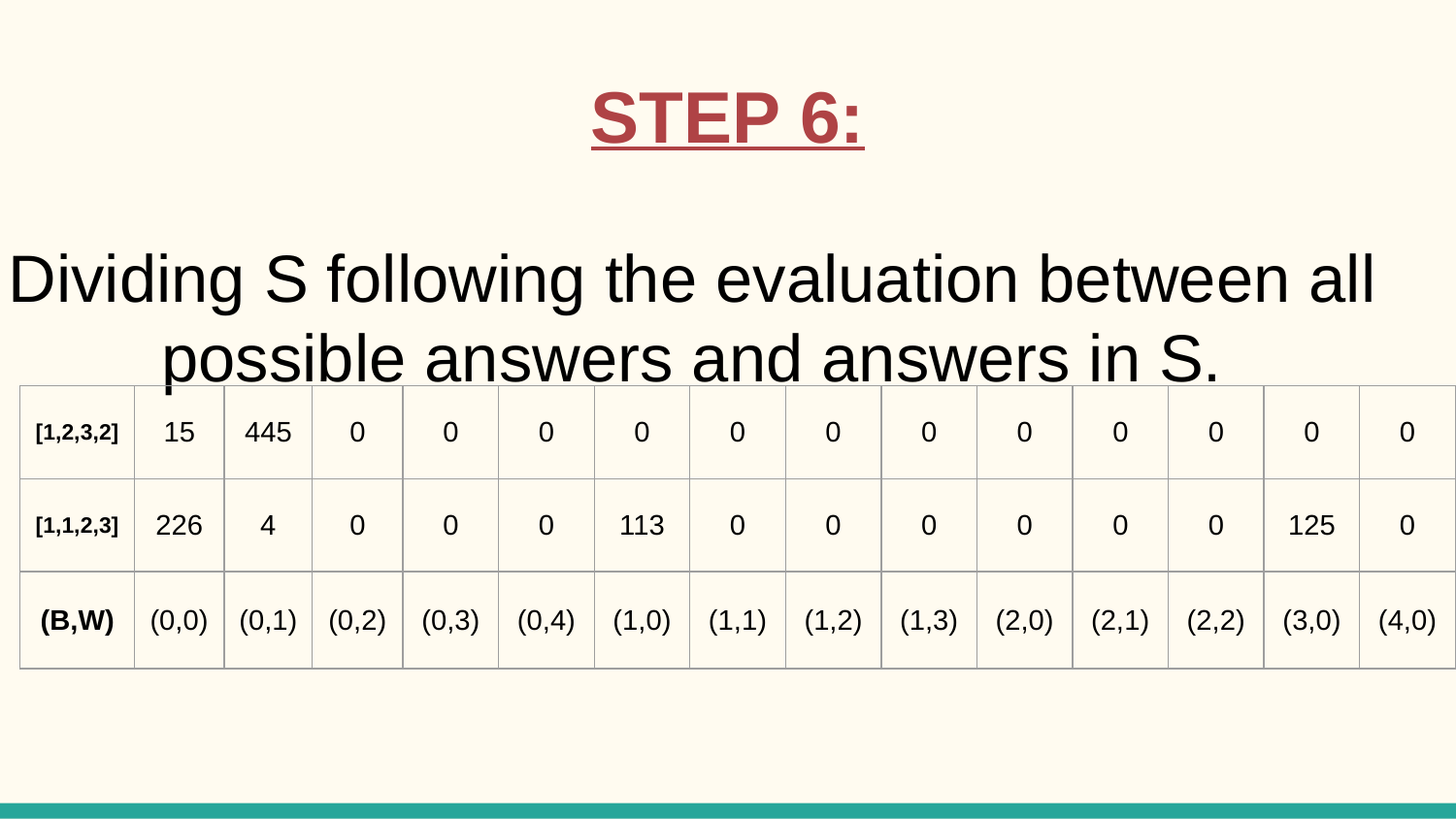

# STEP 6:
Dividing S following the evaluation between all possible answers and answers in S.

| [1,2,3,2] | 15 | 445 | 0 | 0 | 0 | 0 | 0 | 0 | 0 | 0 | 0 | 0 | 0 | 0 |
| --- | --- | --- | --- | --- | --- | --- | --- | --- | --- | --- | --- | --- | --- | --- |
| [1,1,2,3] | 226 | 4 | 0 | 0 | 0 | 113 | 0 | 0 | 0 | 0 | 0 | 0 | 125 | 0 |
| (B,W) | (0,0) | (0,1) | (0,2) | (0,3) | (0,4) | (1,0) | (1,1) | (1,2) | (1,3) | (2,0) | (2,1) | (2,2) | (3,0) | (4,0) |